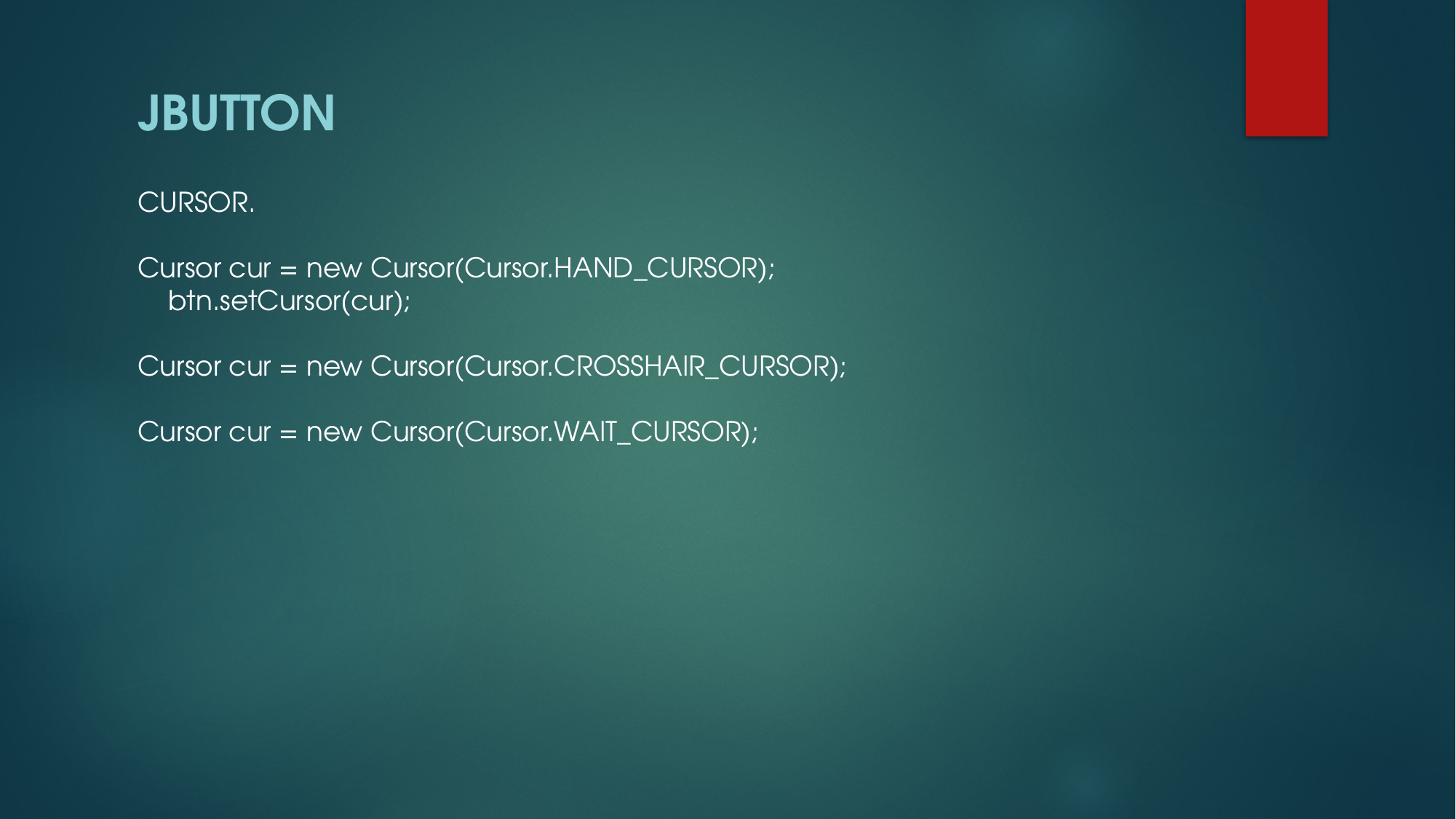

JButton
CURSOR.

Cursor cur = new Cursor(Cursor.HAND_CURSOR);
    btn.setCursor(cur);

Cursor cur = new Cursor(Cursor.CROSSHAIR_CURSOR);

Cursor cur = new Cursor(Cursor.WAIT_CURSOR);